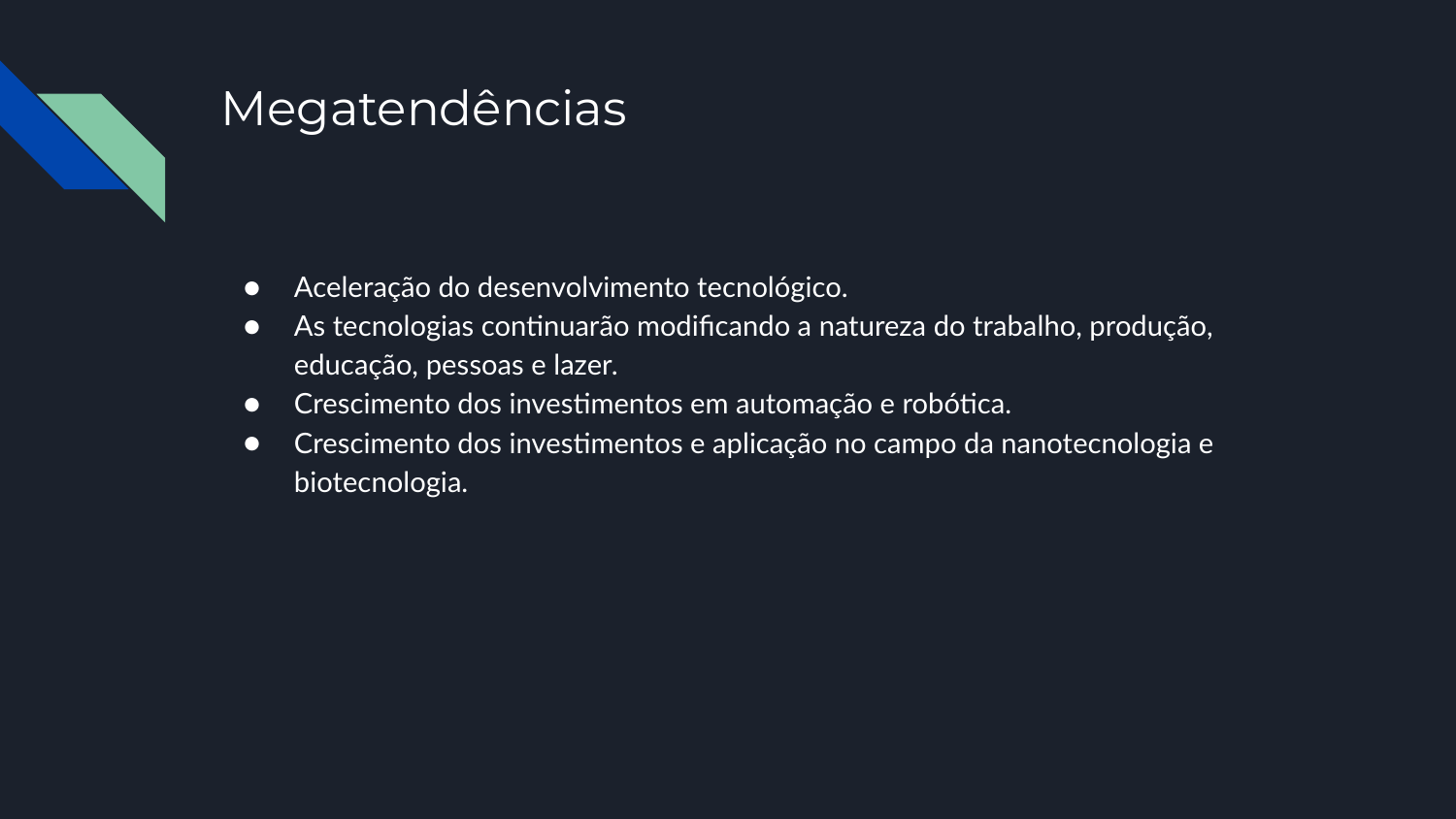

# Megatendências
Aceleração do desenvolvimento tecnológico.
As tecnologias continuarão modificando a natureza do trabalho, produção, educação, pessoas e lazer.
Crescimento dos investimentos em automação e robótica.
Crescimento dos investimentos e aplicação no campo da nanotecnologia e biotecnologia.